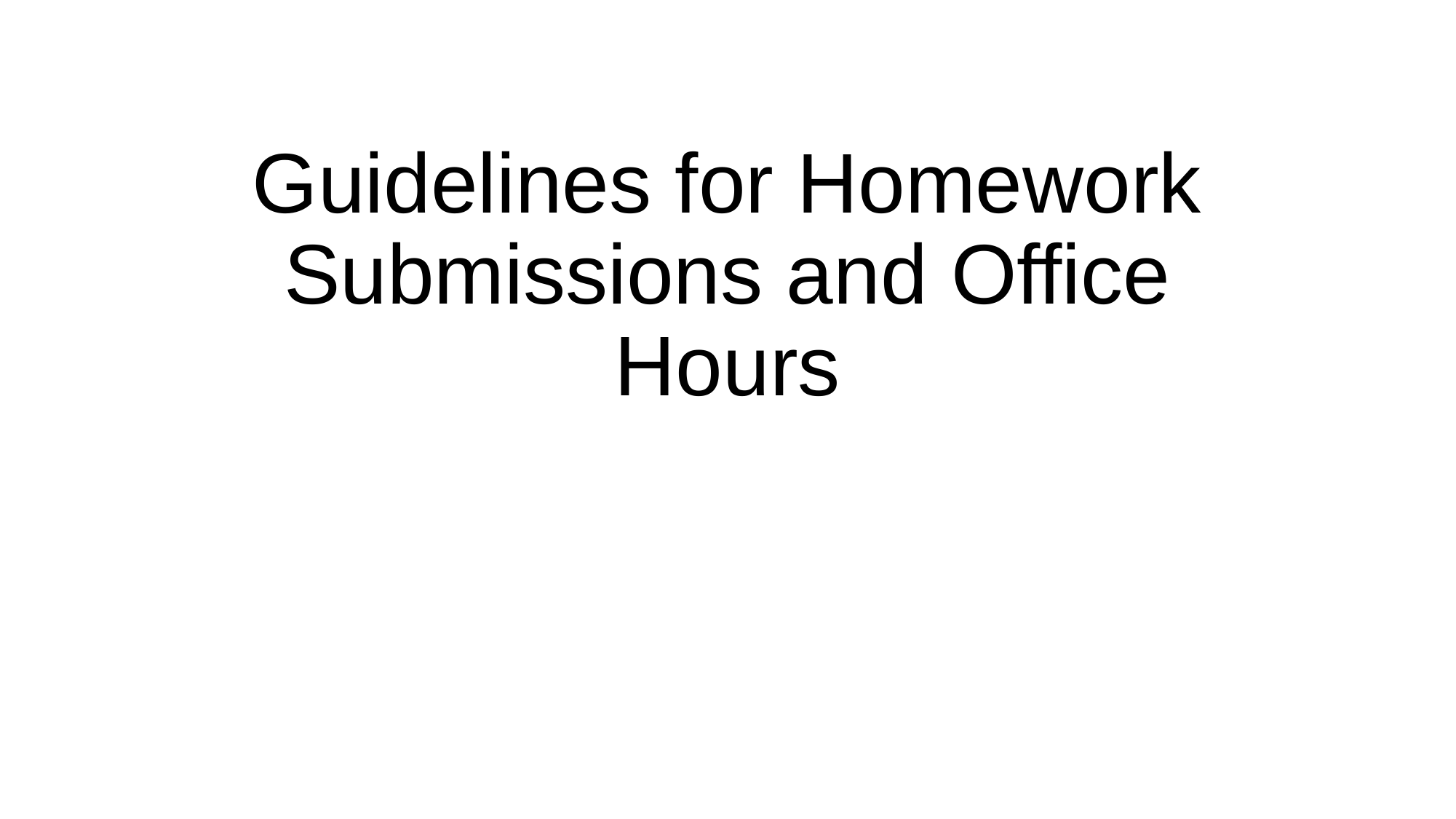

# Guidelines for Homework Submissions and Office Hours